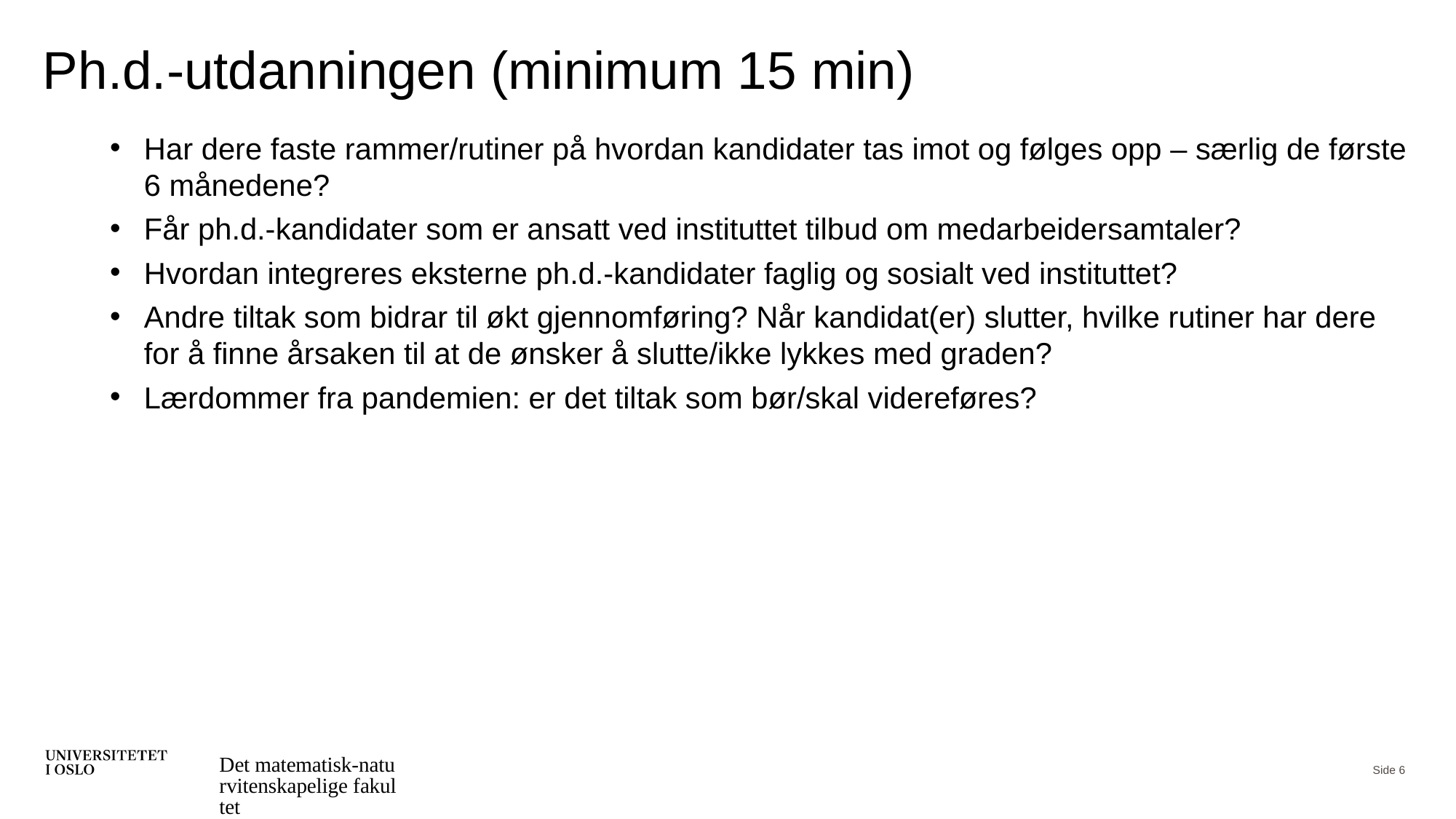

# Ph.d.-utdanningen (minimum 15 min)
Har dere faste rammer/rutiner på hvordan kandidater tas imot og følges opp – særlig de første 6 månedene?
Får ph.d.-kandidater som er ansatt ved instituttet tilbud om medarbeidersamtaler?
Hvordan integreres eksterne ph.d.-kandidater faglig og sosialt ved instituttet?
Andre tiltak som bidrar til økt gjennomføring? Når kandidat(er) slutter, hvilke rutiner har dere for å finne årsaken til at de ønsker å slutte/ikke lykkes med graden?
Lærdommer fra pandemien: er det tiltak som bør/skal videreføres?
Det matematisk-naturvitenskapelige fakultet
Side 6